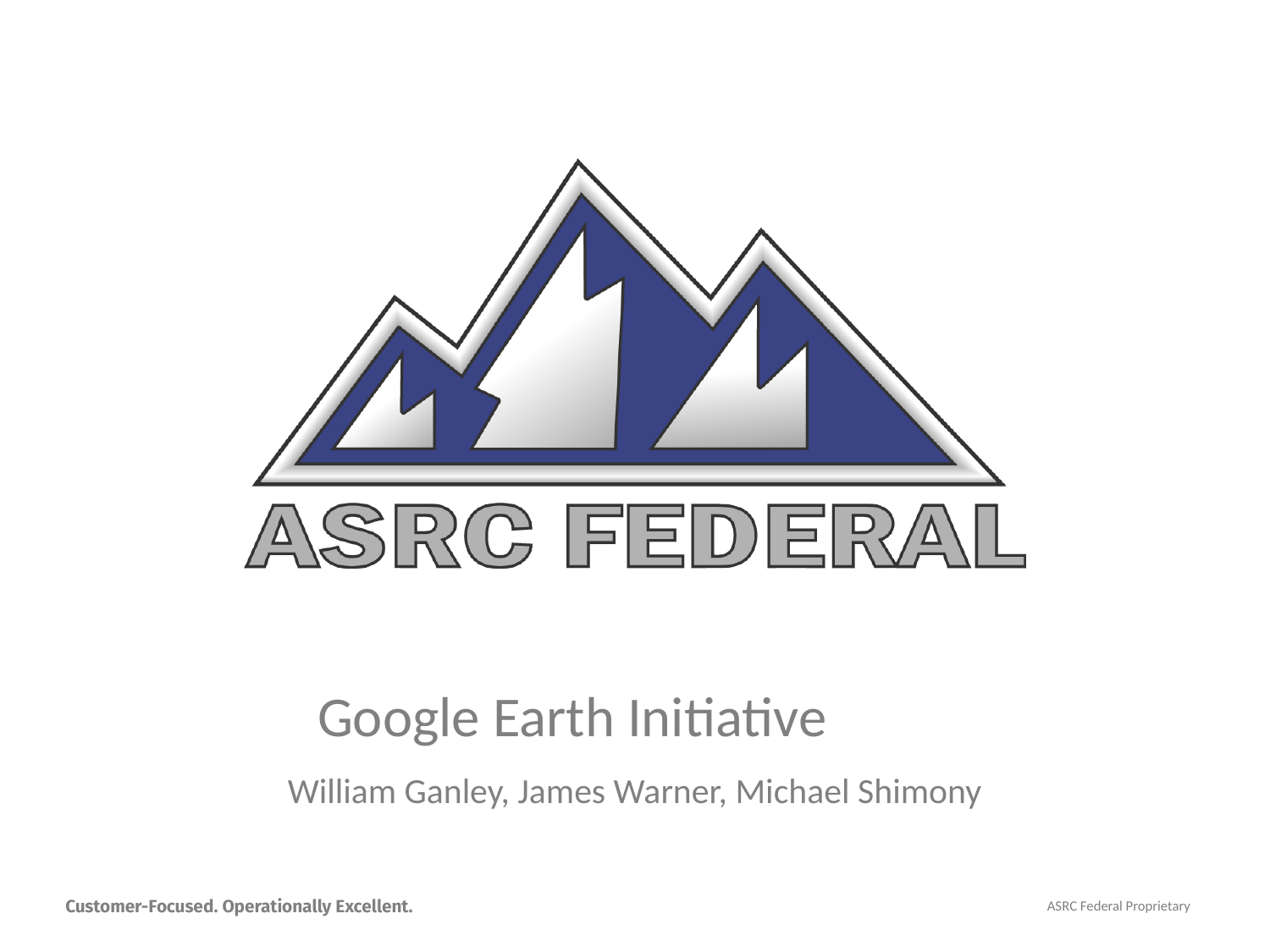

# Google Earth Initiative
William Ganley, James Warner, Michael Shimony
Customer-Focused. Operationally Excellent.
ASRC Federal Proprietary